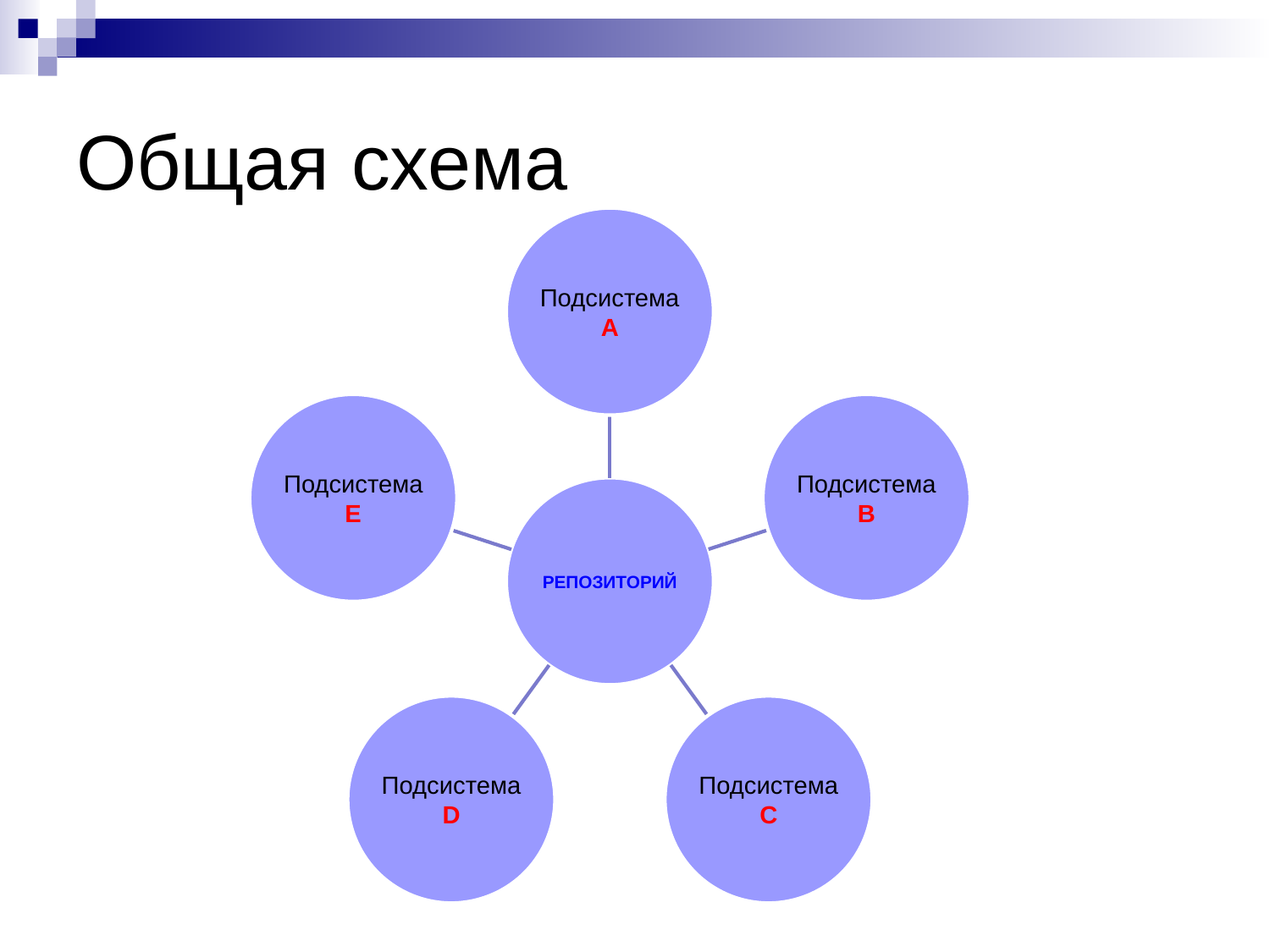

# Общая схема
РЕПОЗИТОРИЙ

Подсистема
A

Подсистема
B

Подсистема
C

Подсистема
D

Подсистема
E